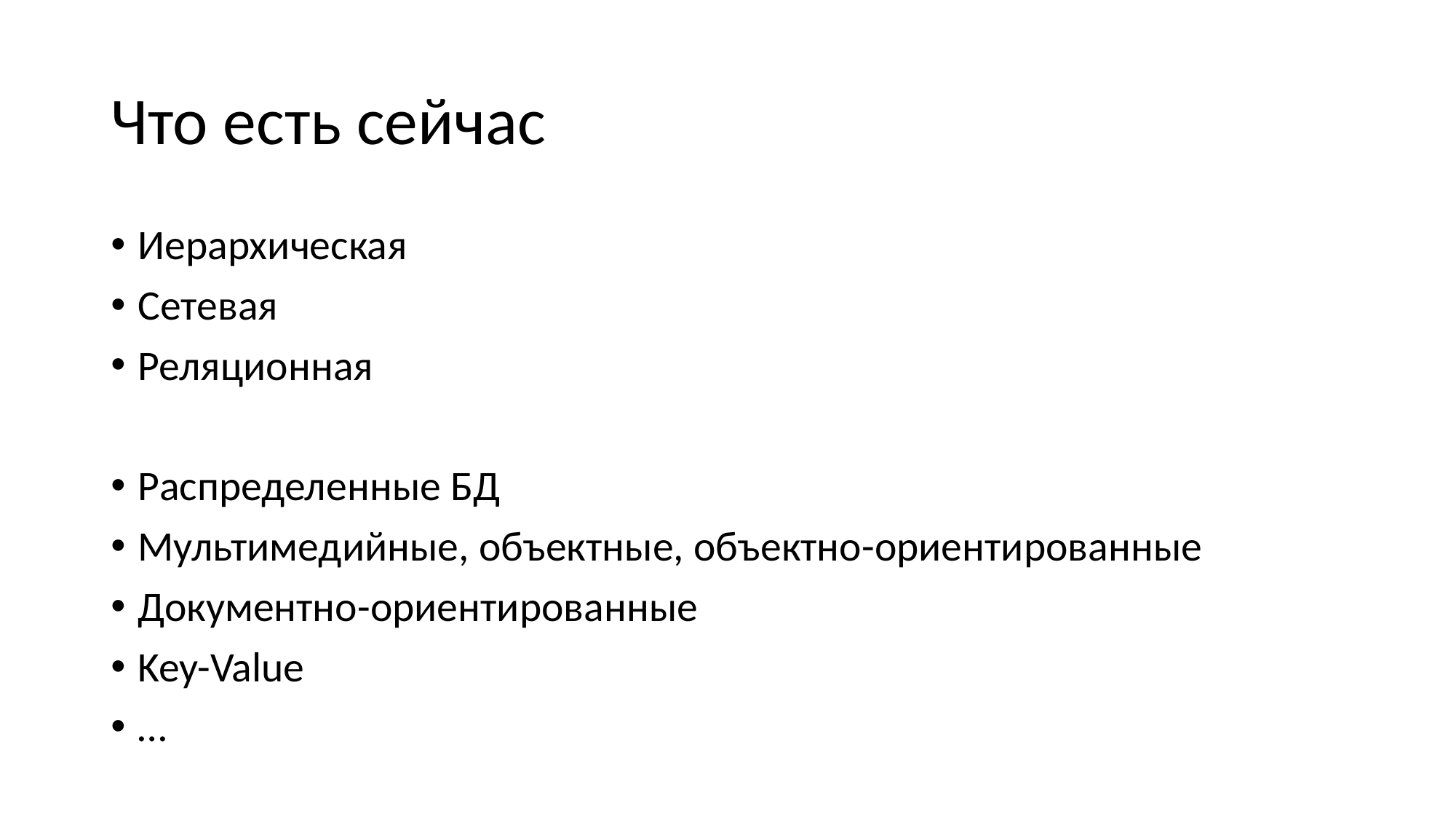

# Что есть сейчас
Иерархическая
Сетевая
Реляционная

Распределенные БД
Мультимедийные, объектные, объектно-ориентированные
Документно-ориентированные
Key-Value
…